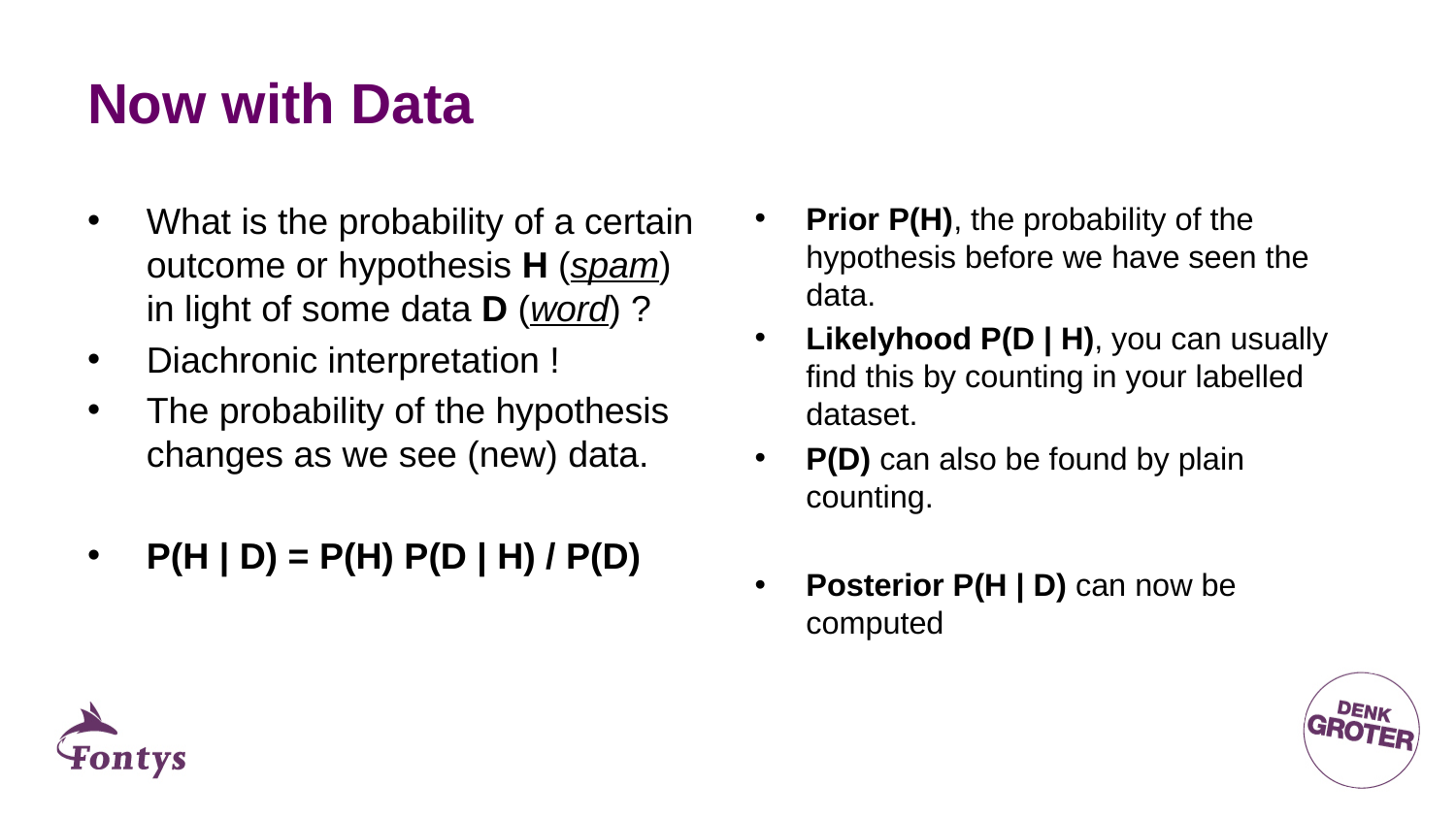

# Now with Data
Prior P(H), the probability of the hypothesis before we have seen the data.
Likelyhood P(D | H), you can usually find this by counting in your labelled dataset.
P(D) can also be found by plain counting.

Posterior P(H | D) can now be computed

What is the probability of a certain outcome or hypothesis H (spam) in light of some data D (word) ?
Diachronic interpretation !
The probability of the hypothesis changes as we see (new) data.

P(H | D) = P(H) P(D | H) / P(D)